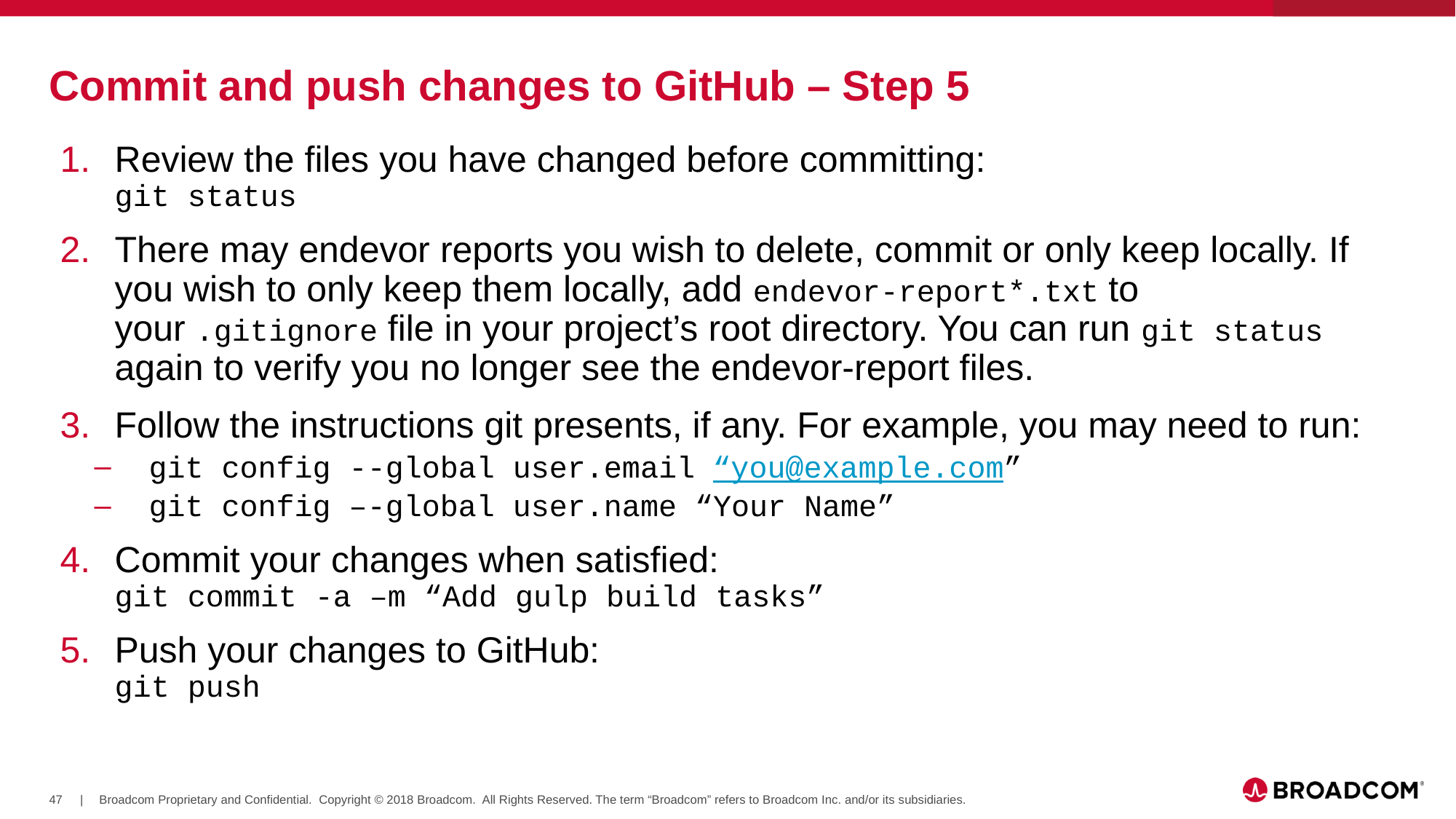

# Commit and push changes to GitHub – Step 5
Review the files you have changed before committing:
git status
There may endevor reports you wish to delete, commit or only keep locally. If you wish to only keep them locally, add endevor-report*.txt to your .gitignore file in your project’s root directory. You can run git status again to verify you no longer see the endevor-report files.
Follow the instructions git presents, if any. For example, you may need to run:
git config --global user.email “you@example.com”
git config –-global user.name “Your Name”
Commit your changes when satisfied:
git commit -a –m “Add gulp build tasks”
Push your changes to GitHub:
git push